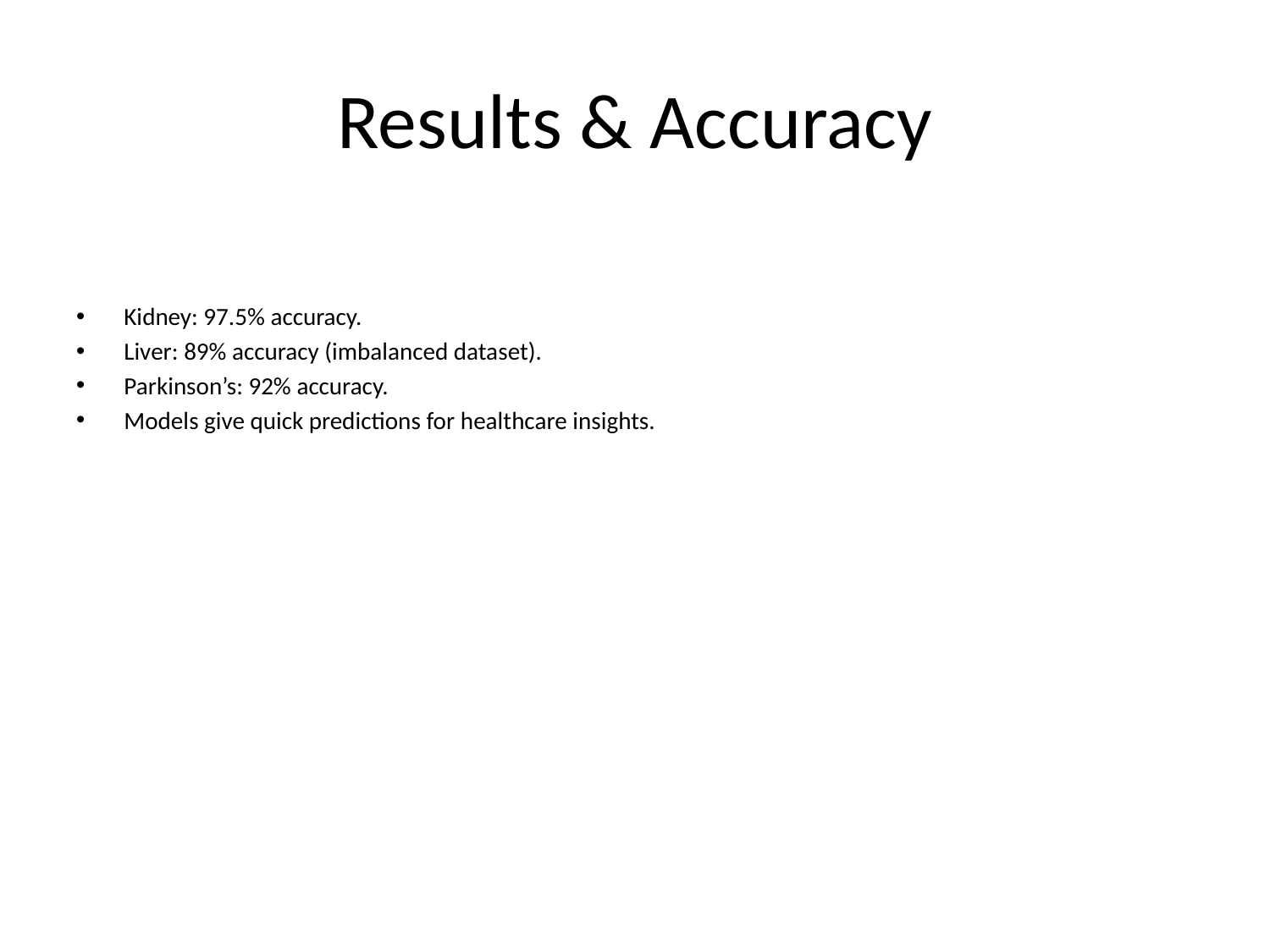

# Results & Accuracy

Kidney: 97.5% accuracy.
Liver: 89% accuracy (imbalanced dataset).
Parkinson’s: 92% accuracy.
Models give quick predictions for healthcare insights.